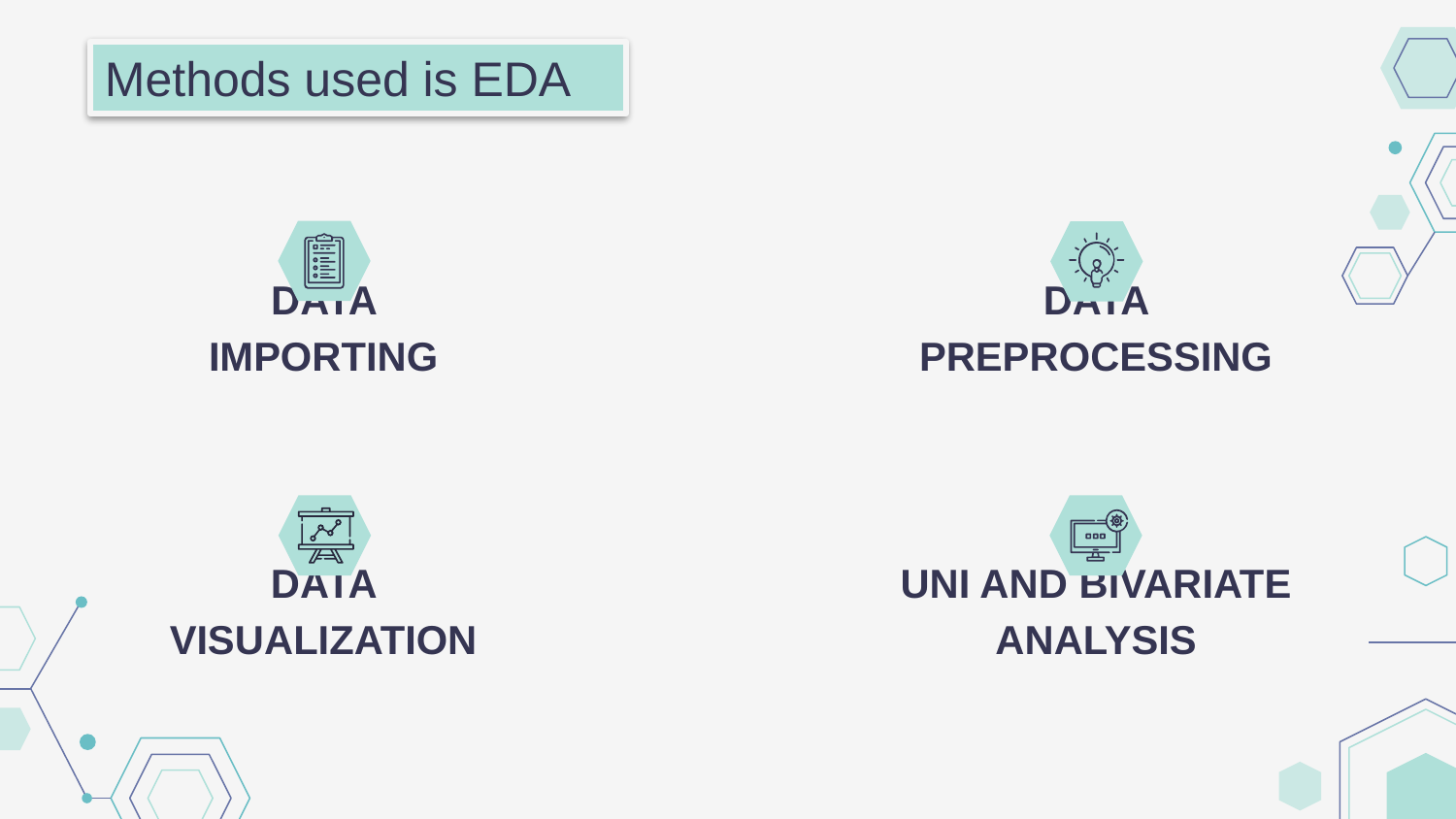

Methods used is EDA

DATA IMPORTING
DATA PREPROCESSING

DATA VISUALIZATION
UNI AND BIVARIATE ANALYSIS